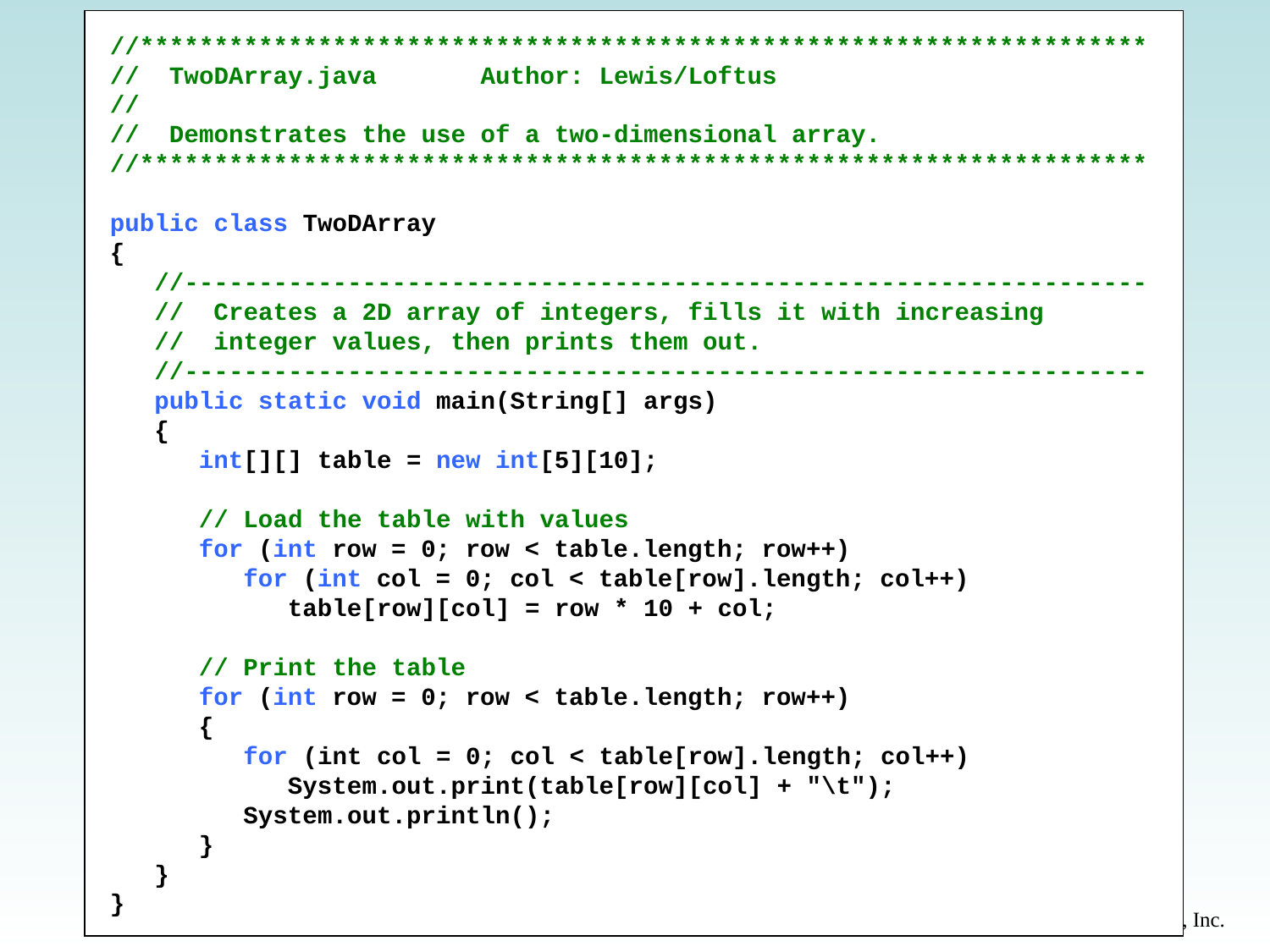

//********************************************************************
//  TwoDArray.java       Author: Lewis/Loftus
//
//  Demonstrates the use of a two-dimensional array.
//********************************************************************

public class TwoDArray
{
   //-----------------------------------------------------------------
   //  Creates a 2D array of integers, fills it with increasing
   //  integer values, then prints them out.
   //-----------------------------------------------------------------
   public static void main(String[] args)
   {
      int[][] table = new int[5][10];

      // Load the table with values
      for (int row = 0; row < table.length; row++)
         for (int col = 0; col < table[row].length; col++)
            table[row][col] = row * 10 + col;

      // Print the table
      for (int row = 0; row < table.length; row++)
      {
         for (int col = 0; col < table[row].length; col++)
            System.out.print(table[row][col] + "\t");
         System.out.println();
      }
   }
}
Copyright © 2017 Pearson Education, Inc.